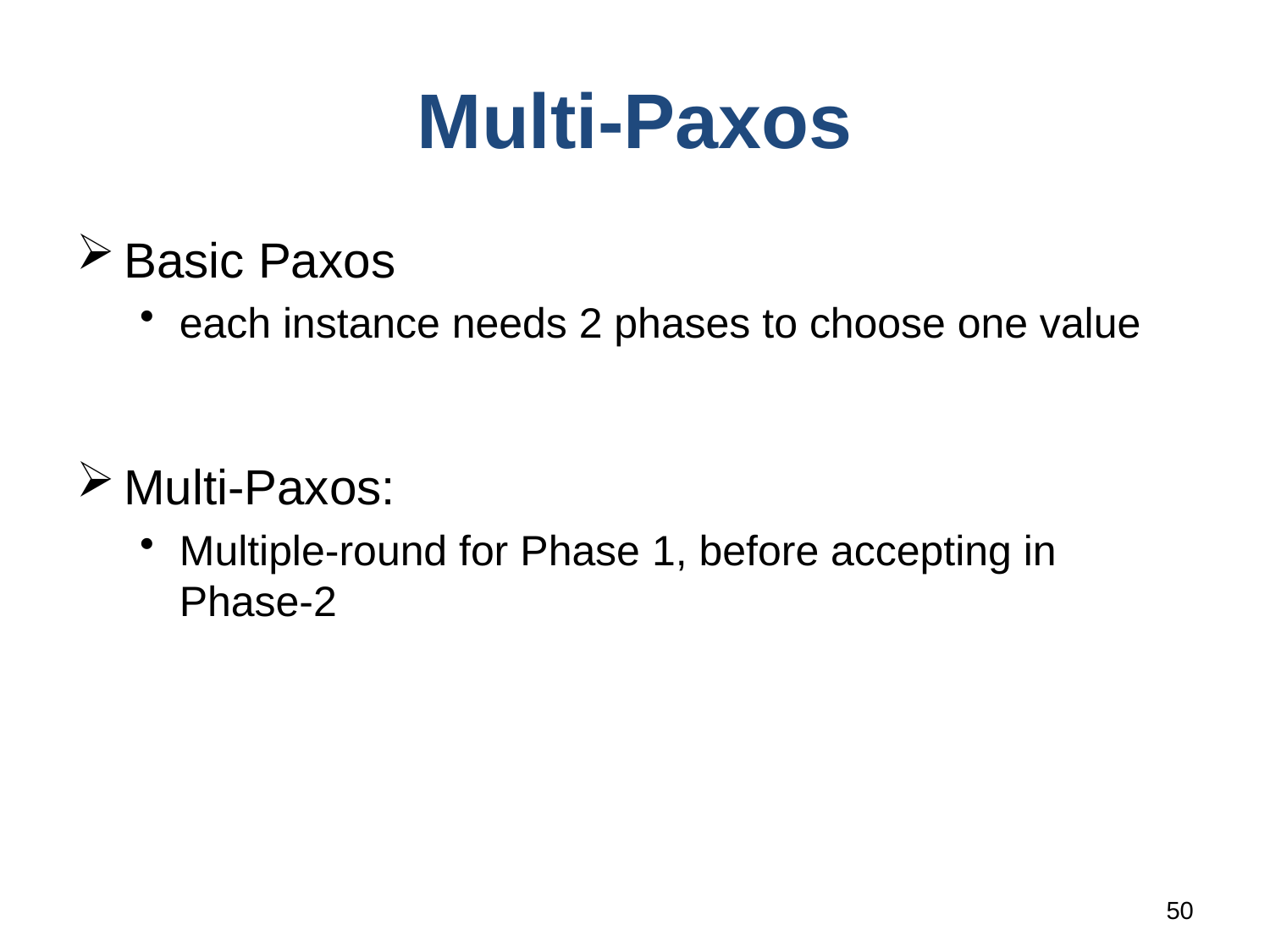

# Multi-Paxos
Basic Paxos
each instance needs 2 phases to choose one value

Multi-Paxos:
Multiple-round for Phase 1, before accepting in Phase-2
50